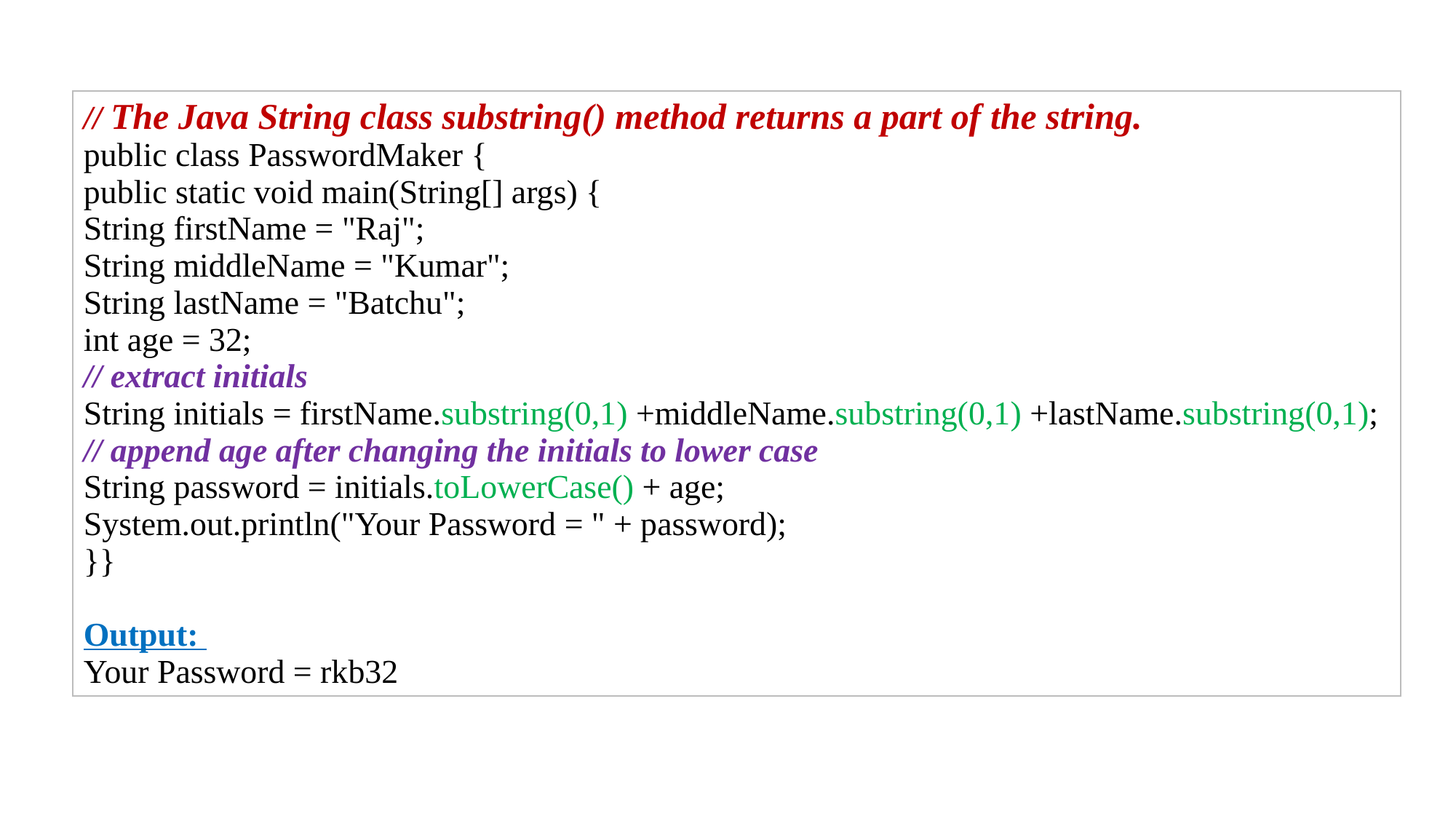

| // The Java String class substring() method returns a part of the string. public class PasswordMaker { public static void main(String[] args) { String firstName = "Raj"; String middleName = "Kumar"; String lastName = "Batchu"; int age = 32; // extract initials String initials = firstName.substring(0,1) +middleName.substring(0,1) +lastName.substring(0,1); // append age after changing the initials to lower case String password = initials.toLowerCase() + age; System.out.println("Your Password = " + password); }} Output: Your Password = rkb32 |
| --- |